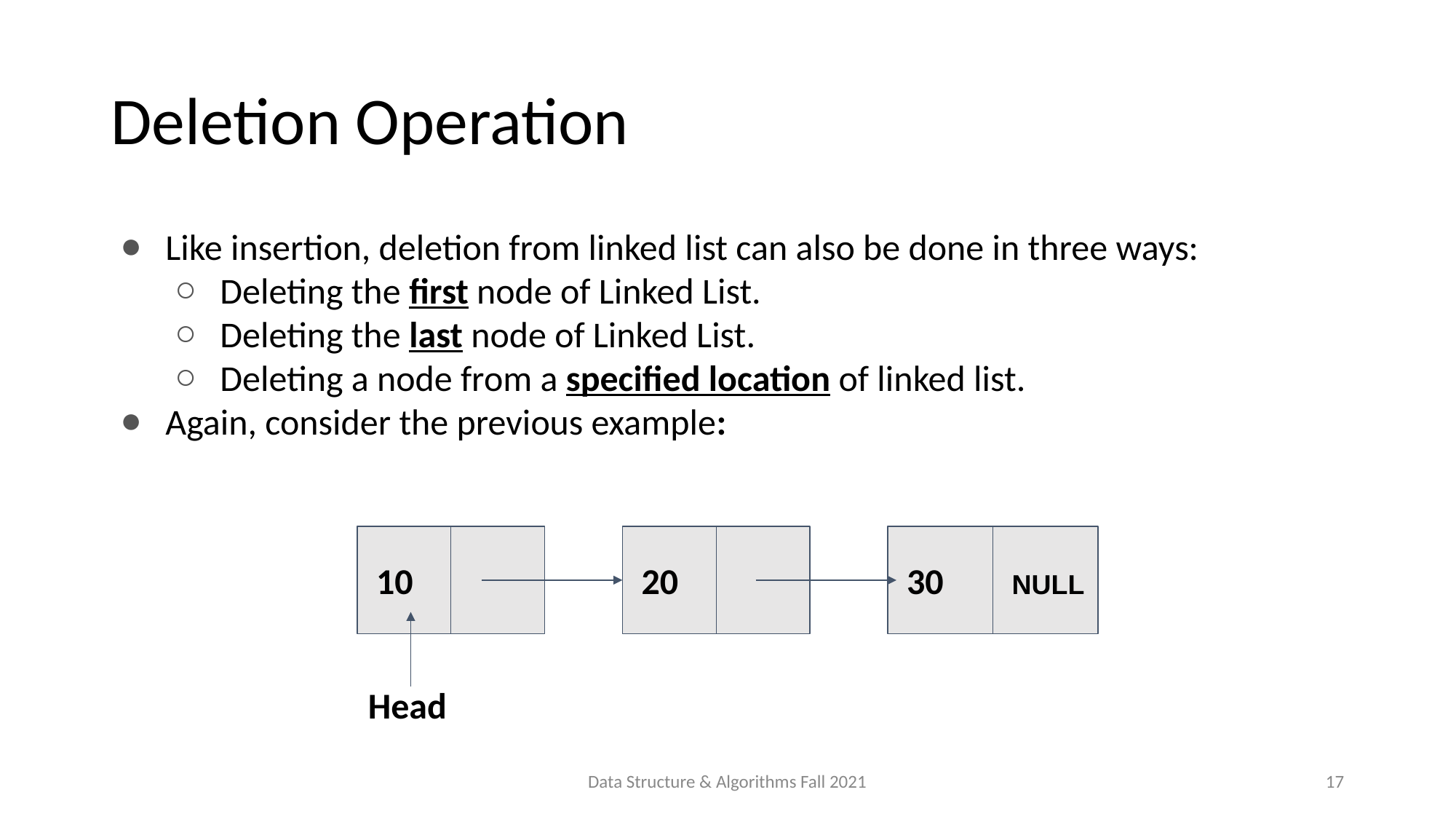

# Deletion Operation
Like insertion, deletion from linked list can also be done in three ways:
Deleting the first node of Linked List.
Deleting the last node of Linked List.
Deleting a node from a specified location of linked list.
Again, consider the previous example:

 10
 20
 30           NULL
Head
Data Structure & Algorithms Fall 2021
17